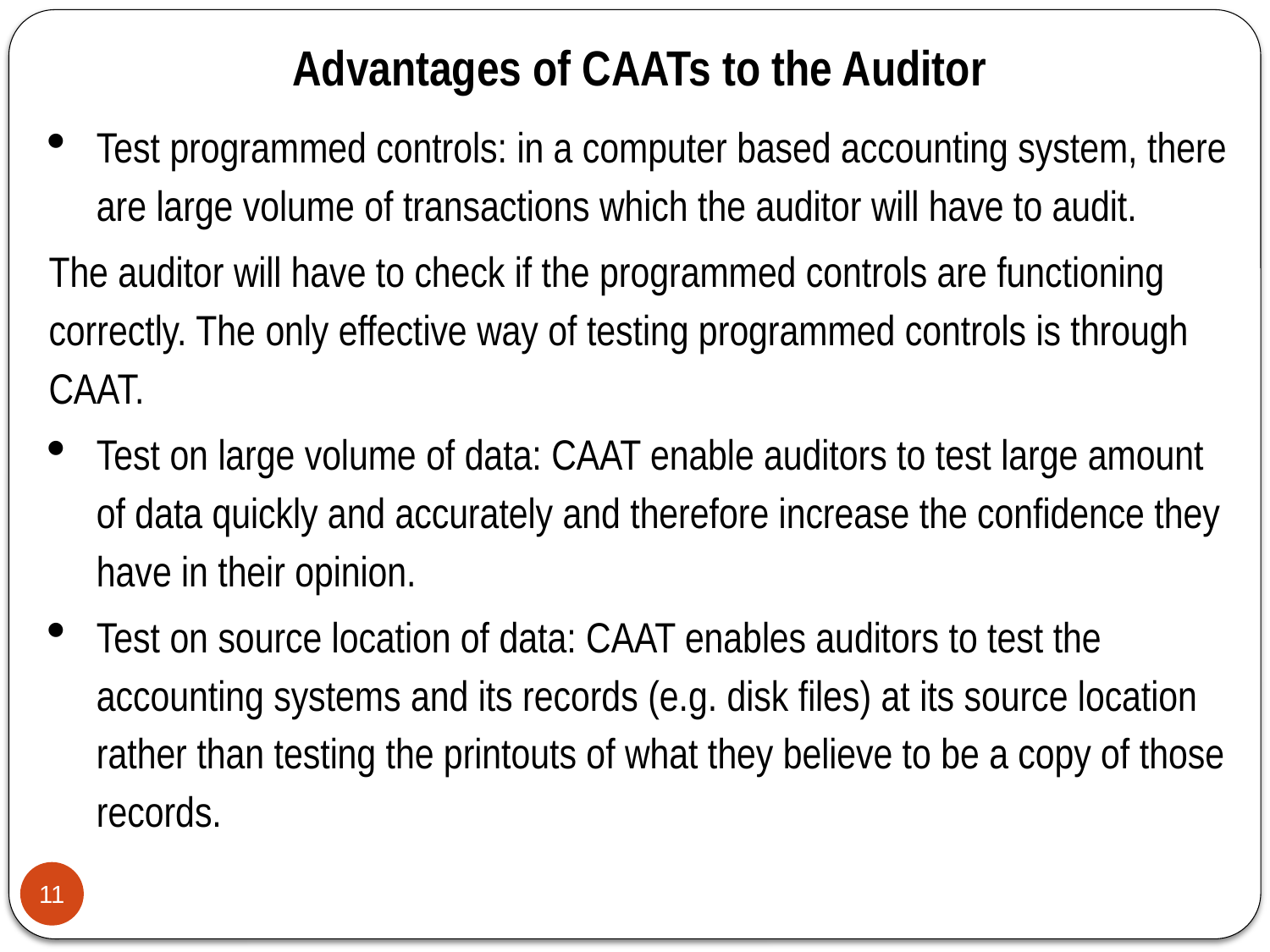

Advantages of CAATs to the Auditor
Test programmed controls: in a computer based accounting system, there are large volume of transactions which the auditor will have to audit.
The auditor will have to check if the programmed controls are functioning correctly. The only effective way of testing programmed controls is through CAAT.
Test on large volume of data: CAAT enable auditors to test large amount of data quickly and accurately and therefore increase the confidence they have in their opinion.
Test on source location of data: CAAT enables auditors to test the accounting systems and its records (e.g. disk files) at its source location rather than testing the printouts of what they believe to be a copy of those records.

11